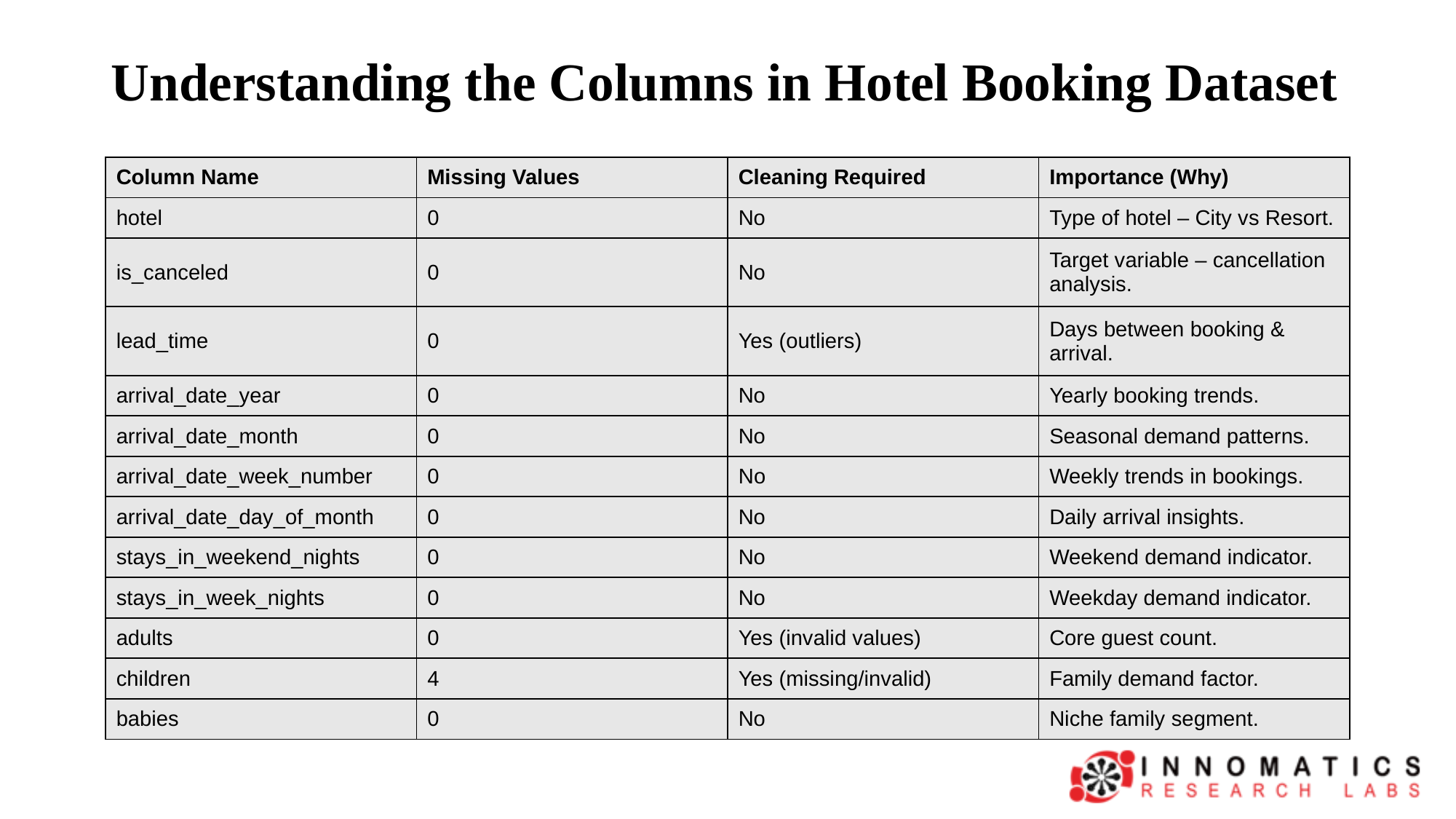

hotel: Type of hotel (Resort or City).
# Understanding the Columns in Hotel Booking Dataset
| Column Name | Missing Values | Cleaning Required | Importance (Why) |
| --- | --- | --- | --- |
| hotel | 0 | No | Type of hotel – City vs Resort. |
| is\_canceled | 0 | No | Target variable – cancellation analysis. |
| lead\_time | 0 | Yes (outliers) | Days between booking & arrival. |
| arrival\_date\_year | 0 | No | Yearly booking trends. |
| arrival\_date\_month | 0 | No | Seasonal demand patterns. |
| arrival\_date\_week\_number | 0 | No | Weekly trends in bookings. |
| arrival\_date\_day\_of\_month | 0 | No | Daily arrival insights. |
| stays\_in\_weekend\_nights | 0 | No | Weekend demand indicator. |
| stays\_in\_week\_nights | 0 | No | Weekday demand indicator. |
| adults | 0 | Yes (invalid values) | Core guest count. |
| children | 4 | Yes (missing/invalid) | Family demand factor. |
| babies | 0 | No | Niche family segment. |